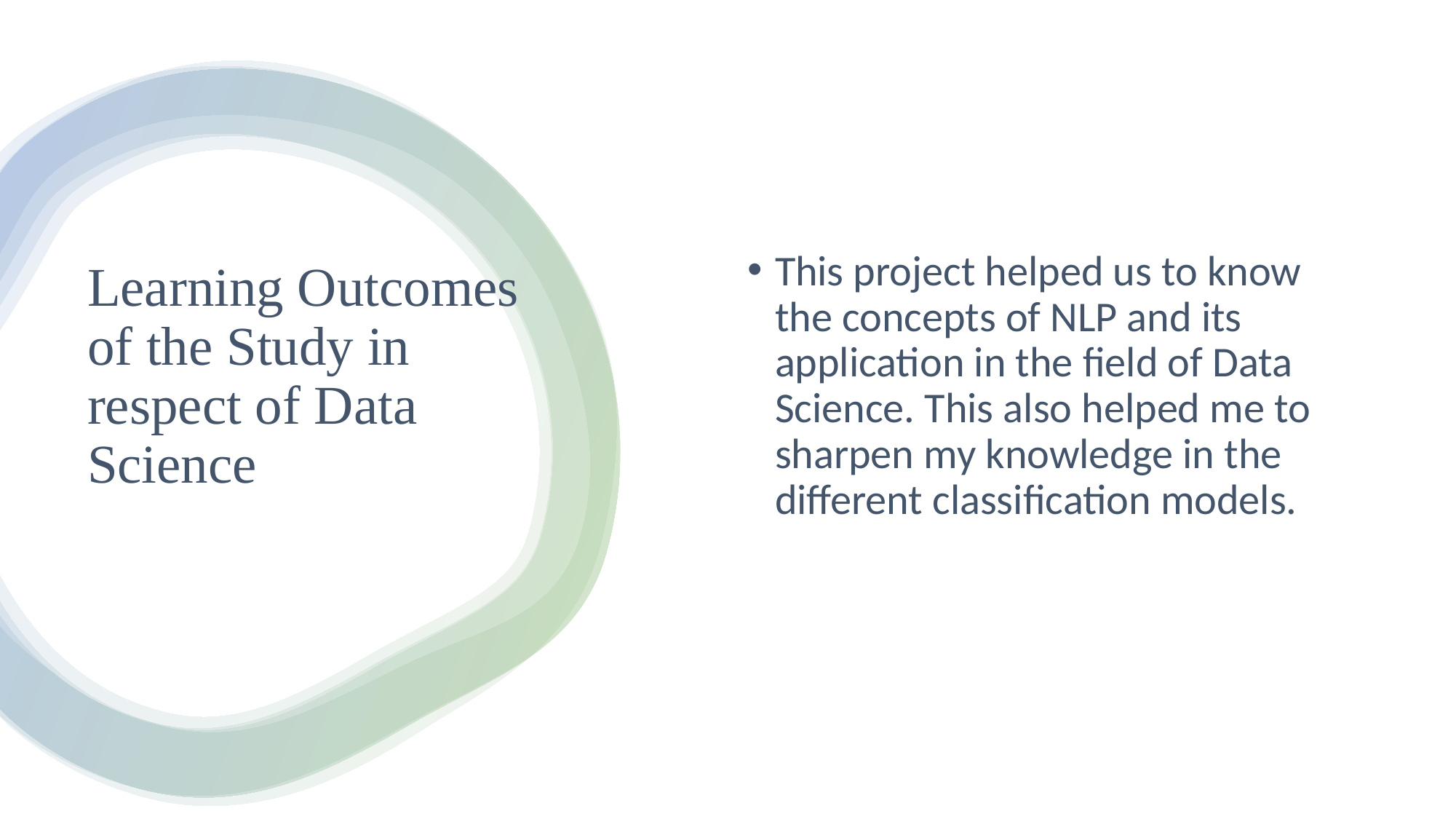

This project helped us to know the concepts of NLP and its application in the field of Data Science. This also helped me to sharpen my knowledge in the different classification models.

# Learning Outcomes of the Study in respect of Data Science